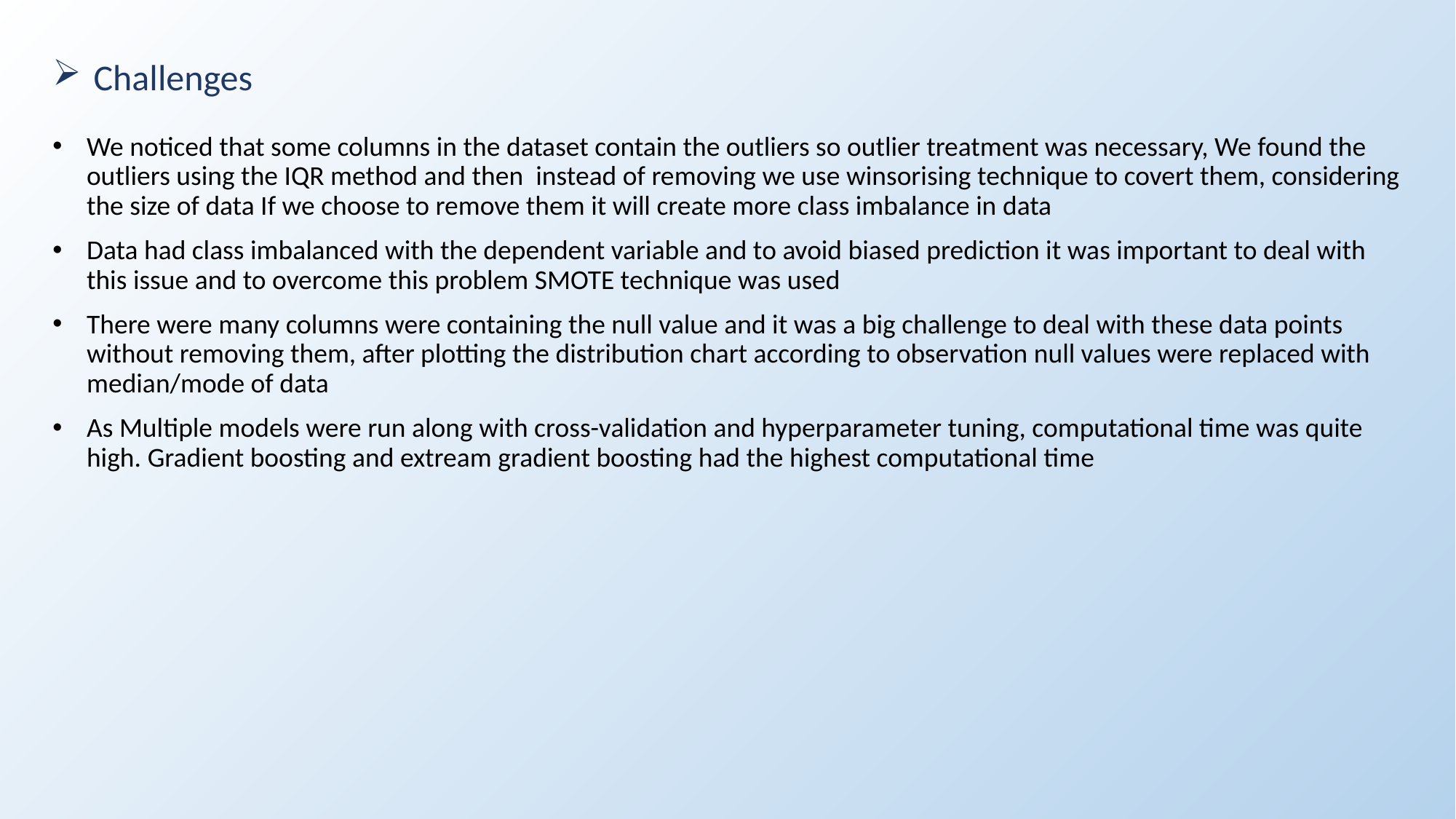

# Challenges
We noticed that some columns in the dataset contain the outliers so outlier treatment was necessary, We found the outliers using the IQR method and then  instead of removing we use winsorising technique to covert them, considering the size of data If we choose to remove them it will create more class imbalance in data
Data had class imbalanced with the dependent variable and to avoid biased prediction it was important to deal with this issue and to overcome this problem SMOTE technique was used
There were many columns were containing the null value and it was a big challenge to deal with these data points without removing them, after plotting the distribution chart according to observation null values were replaced with median/mode of data
As Multiple models were run along with cross-validation and hyperparameter tuning, computational time was quite high. Gradient boosting and extream gradient boosting had the highest computational time